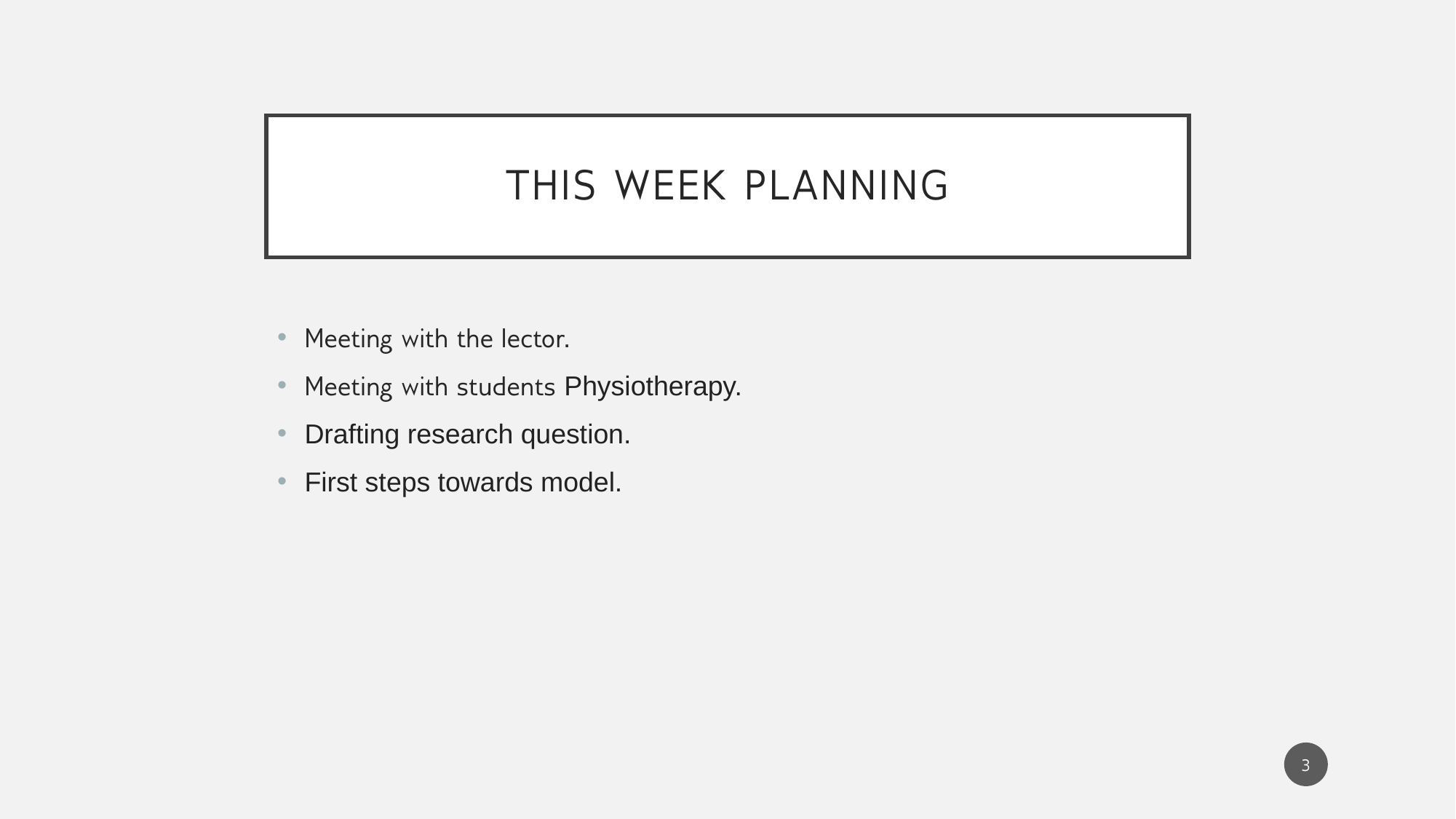

# This week planning
Meeting with the lector.
Meeting with students Physiotherapy.
Drafting research question.
First steps towards model.

3